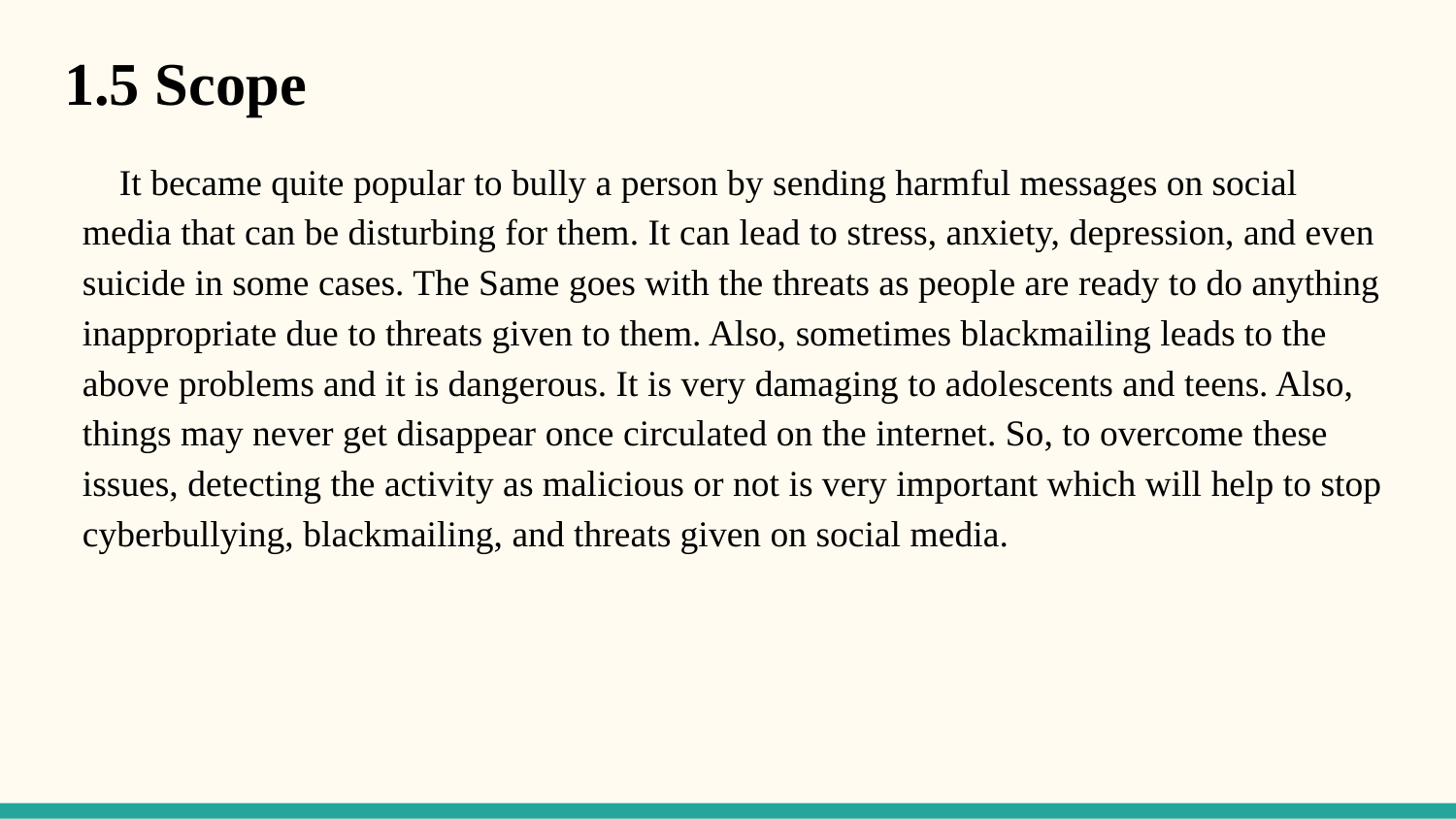

# 1.5 Scope
    It became quite popular to bully a person by sending harmful messages on social media that can be disturbing for them. It can lead to stress, anxiety, depression, and even suicide in some cases. The Same goes with the threats as people are ready to do anything inappropriate due to threats given to them. Also, sometimes blackmailing leads to the above problems and it is dangerous. It is very damaging to adolescents and teens. Also, things may never get disappear once circulated on the internet. So, to overcome these issues, detecting the activity as malicious or not is very important which will help to stop cyberbullying, blackmailing, and threats given on social media.